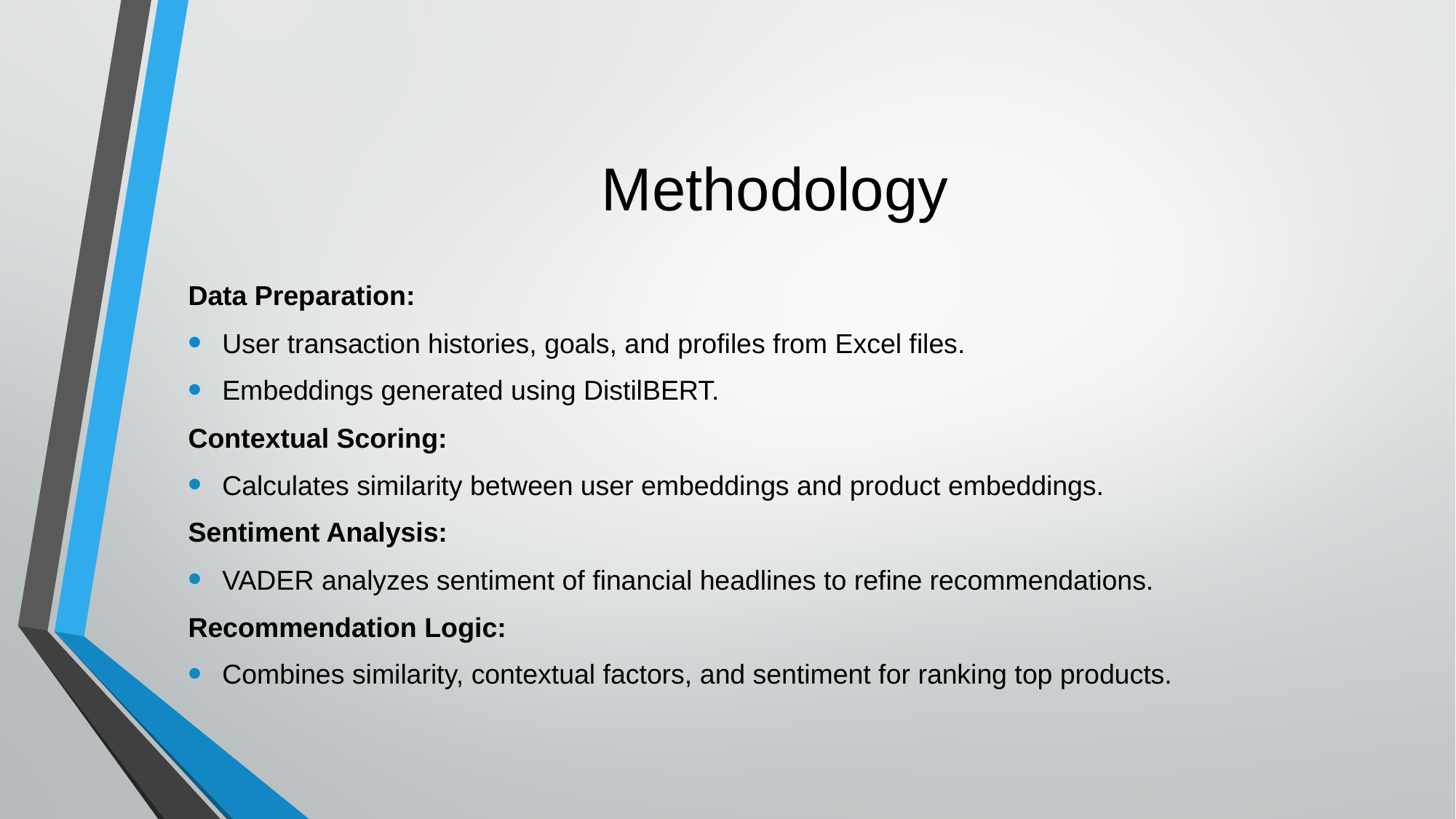

# Methodology
Data Preparation:
User transaction histories, goals, and profiles from Excel files.
Embeddings generated using DistilBERT.
Contextual Scoring:
Calculates similarity between user embeddings and product embeddings.
Sentiment Analysis:
VADER analyzes sentiment of financial headlines to refine recommendations.
Recommendation Logic:
Combines similarity, contextual factors, and sentiment for ranking top products.